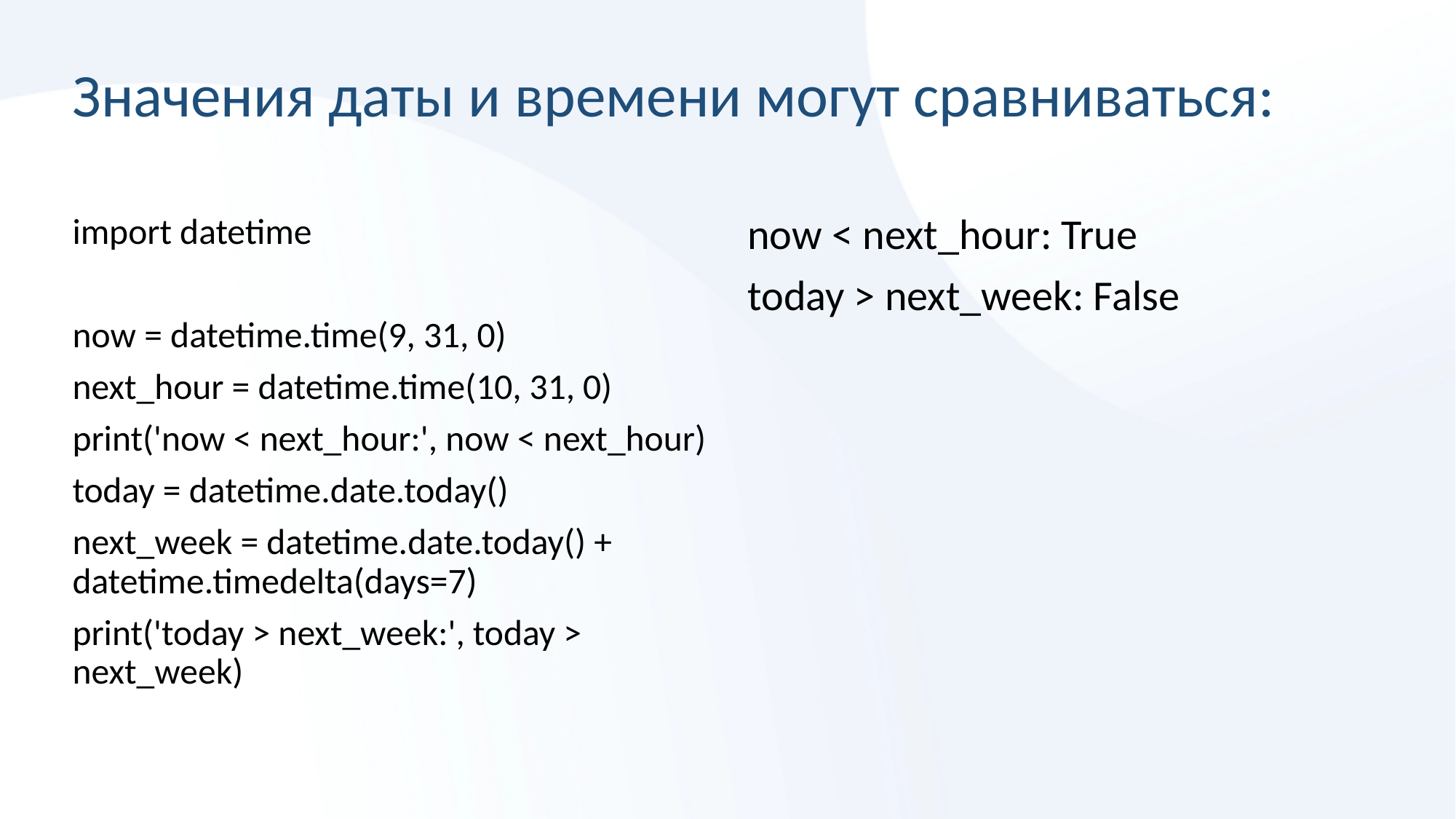

# Значения даты и времени могут сравниваться:
import datetime

now = datetime.time(9, 31, 0)
next_hour = datetime.time(10, 31, 0)
print('now < next_hour:', now < next_hour)
today = datetime.date.today()
next_week = datetime.date.today() + datetime.timedelta(days=7)
print('today > next_week:', today > next_week)
now < next_hour: True
today > next_week: False